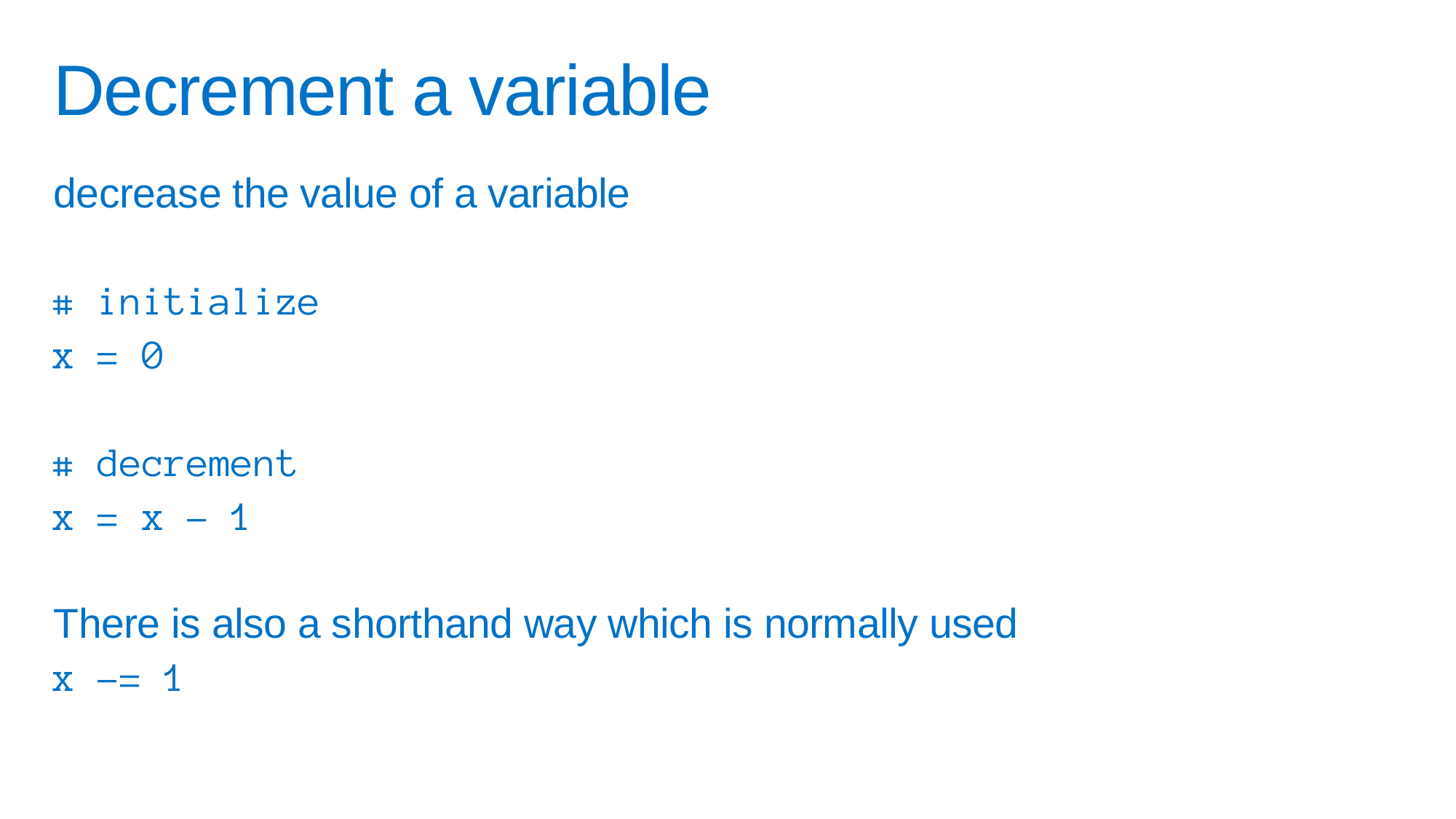

# Decrement a variable
decrease the value of a variable

# initialize
x = 0

# decrement
x = x - 1

There is also a shorthand way which is normally used
x -= 1